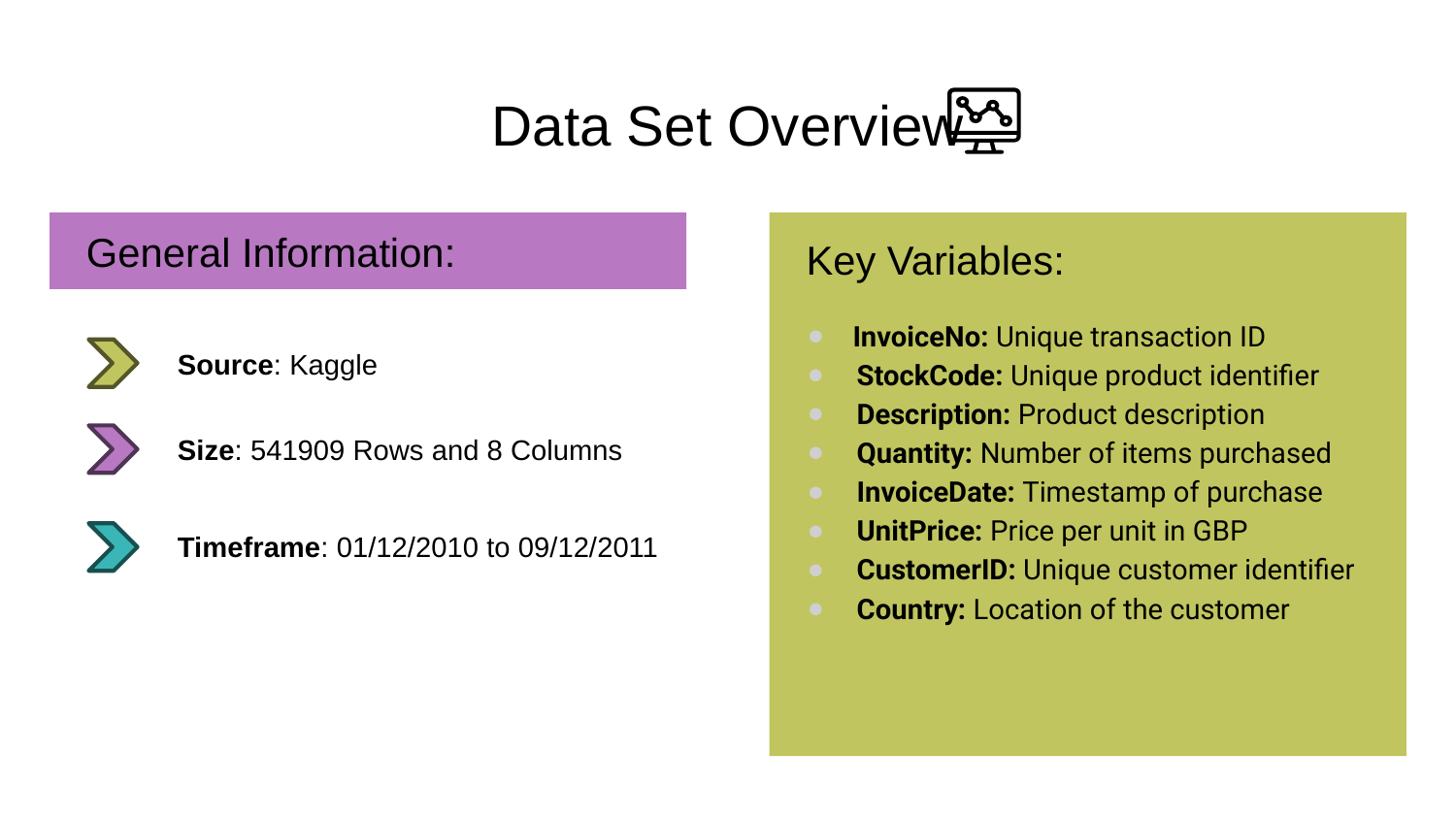

# Data Set Overview

General Information:
Key Variables:
InvoiceNo: Unique transaction ID
StockCode: Unique product identifier
Description: Product description
Quantity: Number of items purchased
InvoiceDate: Timestamp of purchase
UnitPrice: Price per unit in GBP
CustomerID: Unique customer identifier
Country: Location of the customer

Source: Kaggle

Size: 541909 Rows and 8 Columns
Timeframe: 01/12/2010 to 09/12/2011